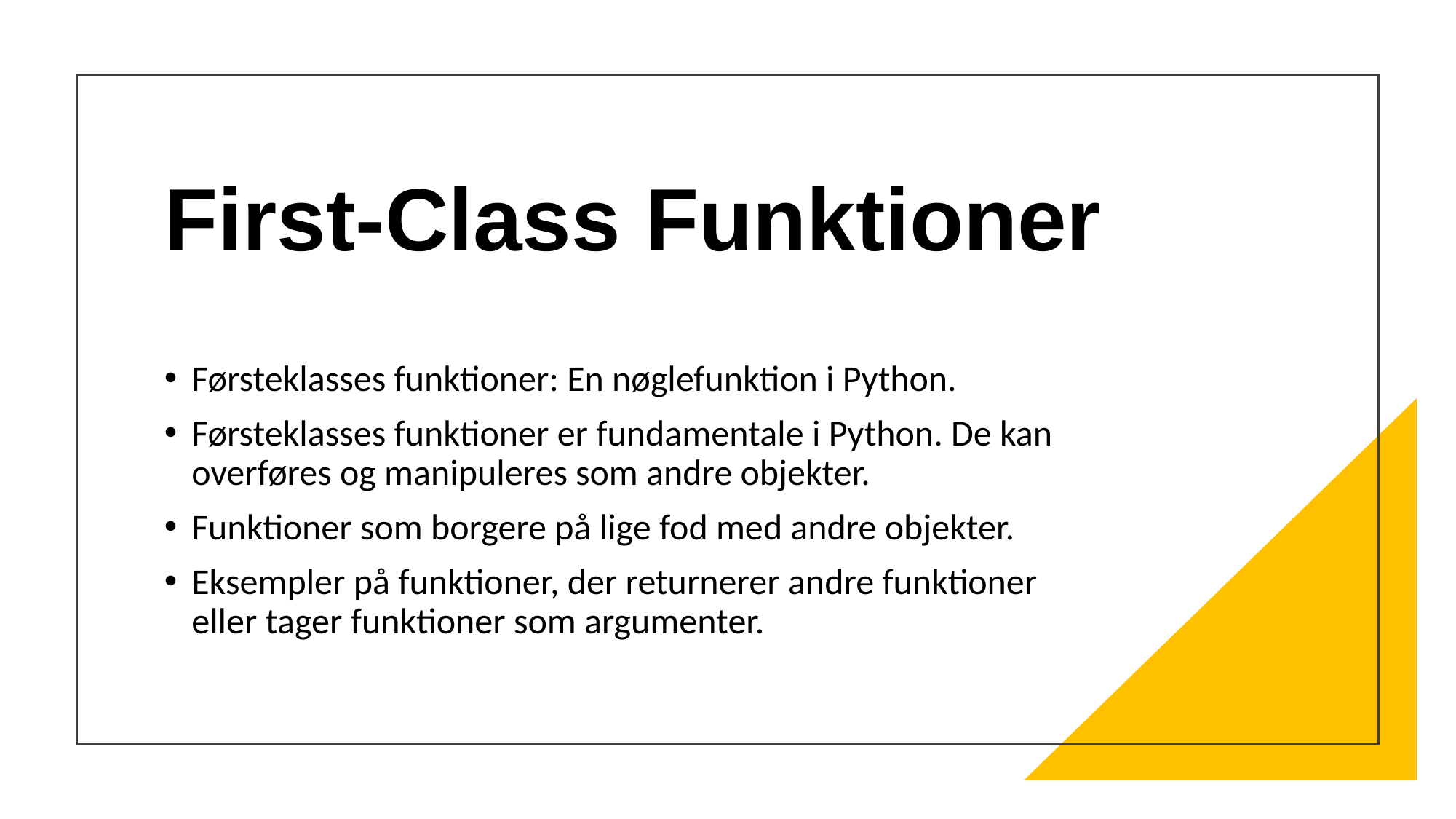

# First-Class Funktioner
Førsteklasses funktioner: En nøglefunktion i Python.
Førsteklasses funktioner er fundamentale i Python. De kan overføres og manipuleres som andre objekter.
Funktioner som borgere på lige fod med andre objekter.
Eksempler på funktioner, der returnerer andre funktioner eller tager funktioner som argumenter.